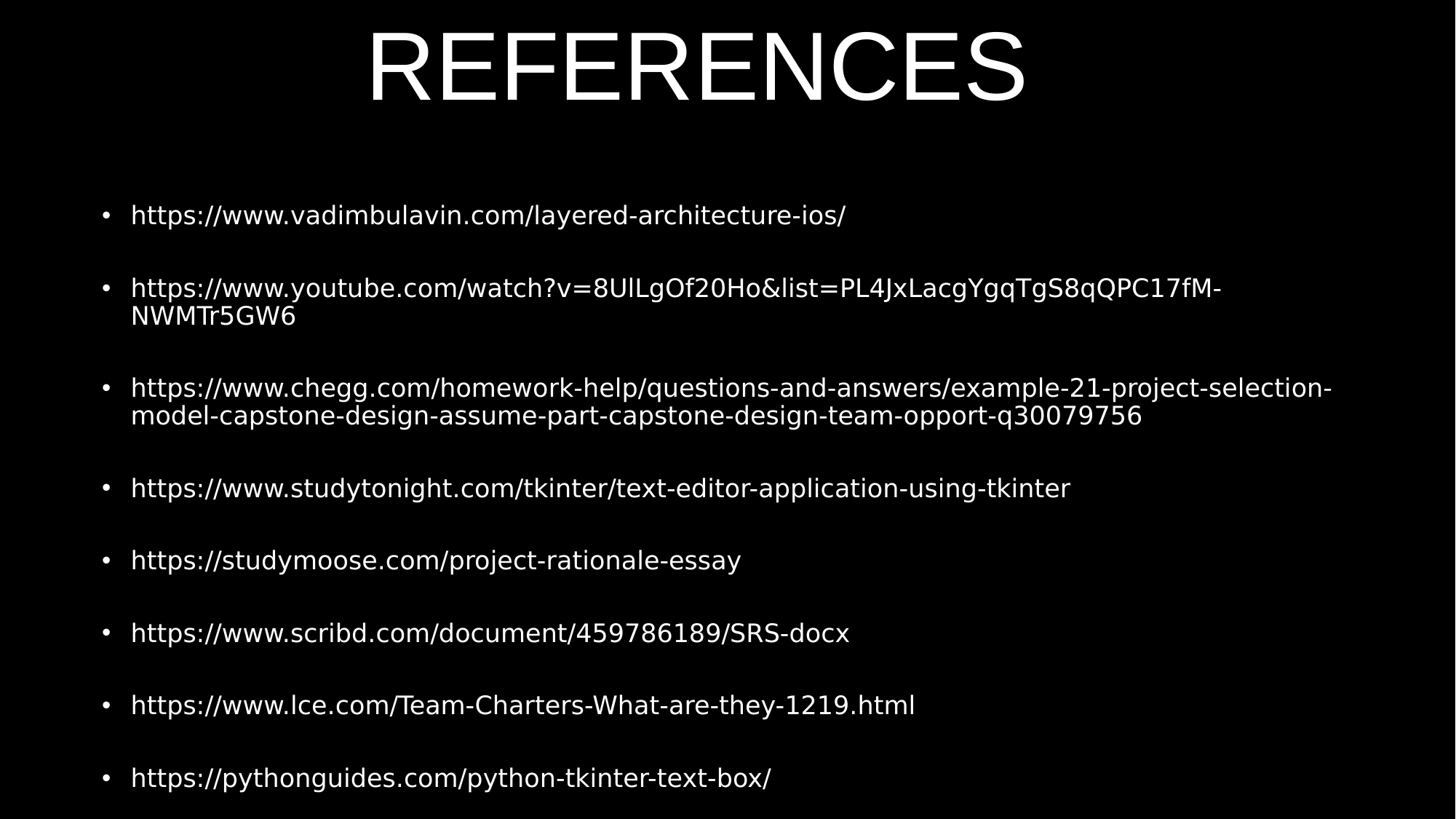

# REFERENCES

https://www.vadimbulavin.com/layered-architecture-ios/

https://www.youtube.com/watch?v=8UlLgOf20Ho&list=PL4JxLacgYgqTgS8qQPC17fM-NWMTr5GW6

https://www.chegg.com/homework-help/questions-and-answers/example-21-project-selection-model-capstone-design-assume-part-capstone-design-team-opport-q30079756

https://www.studytonight.com/tkinter/text-editor-application-using-tkinter

https://studymoose.com/project-rationale-essay

https://www.scribd.com/document/459786189/SRS-docx

https://www.lce.com/Team-Charters-What-are-they-1219.html

https://pythonguides.com/python-tkinter-text-box/